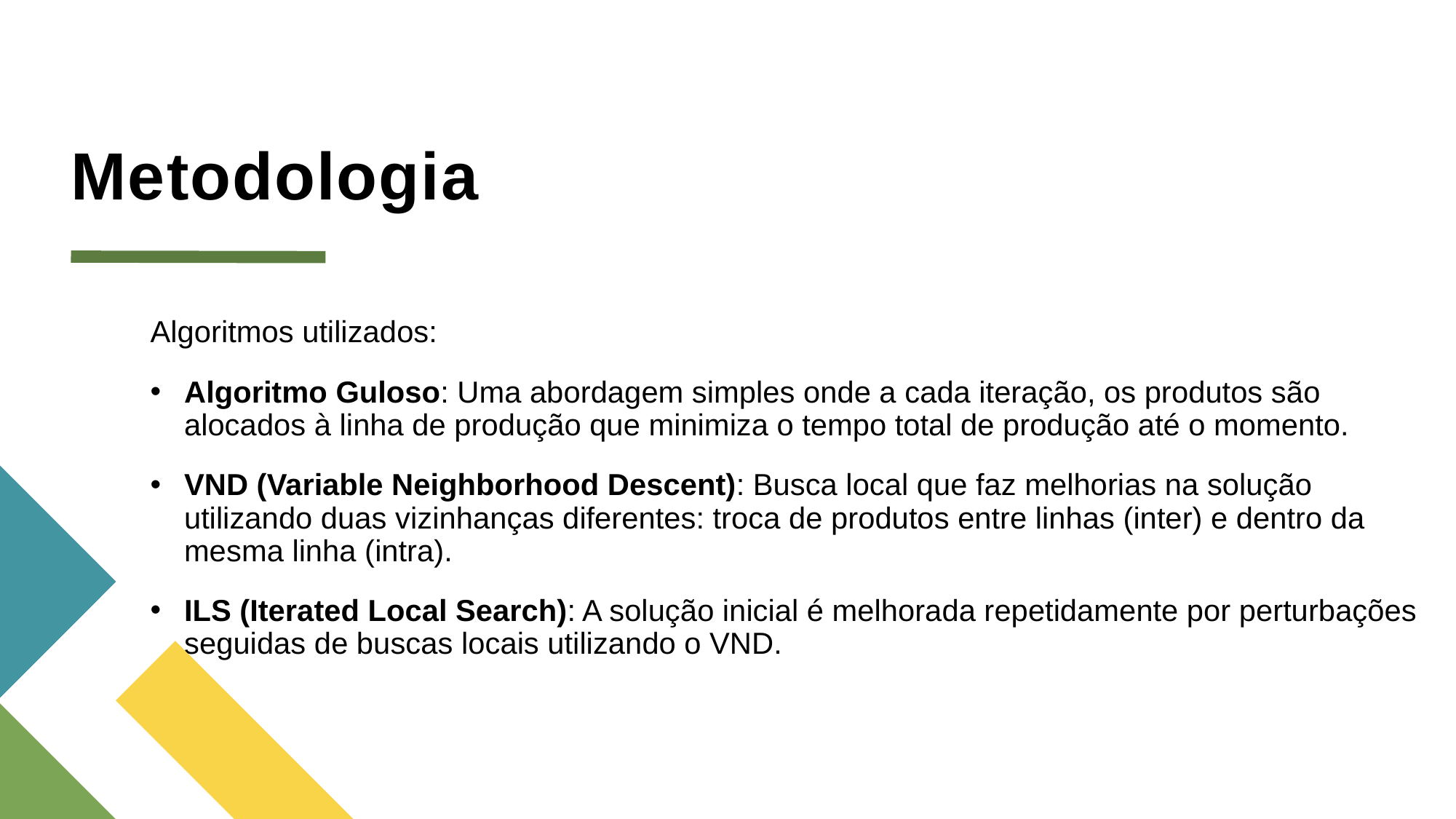

# Metodologia
Algoritmos utilizados:
Algoritmo Guloso: Uma abordagem simples onde a cada iteração, os produtos são alocados à linha de produção que minimiza o tempo total de produção até o momento.
VND (Variable Neighborhood Descent): Busca local que faz melhorias na solução utilizando duas vizinhanças diferentes: troca de produtos entre linhas (inter) e dentro da mesma linha (intra).
ILS (Iterated Local Search): A solução inicial é melhorada repetidamente por perturbações seguidas de buscas locais utilizando o VND.